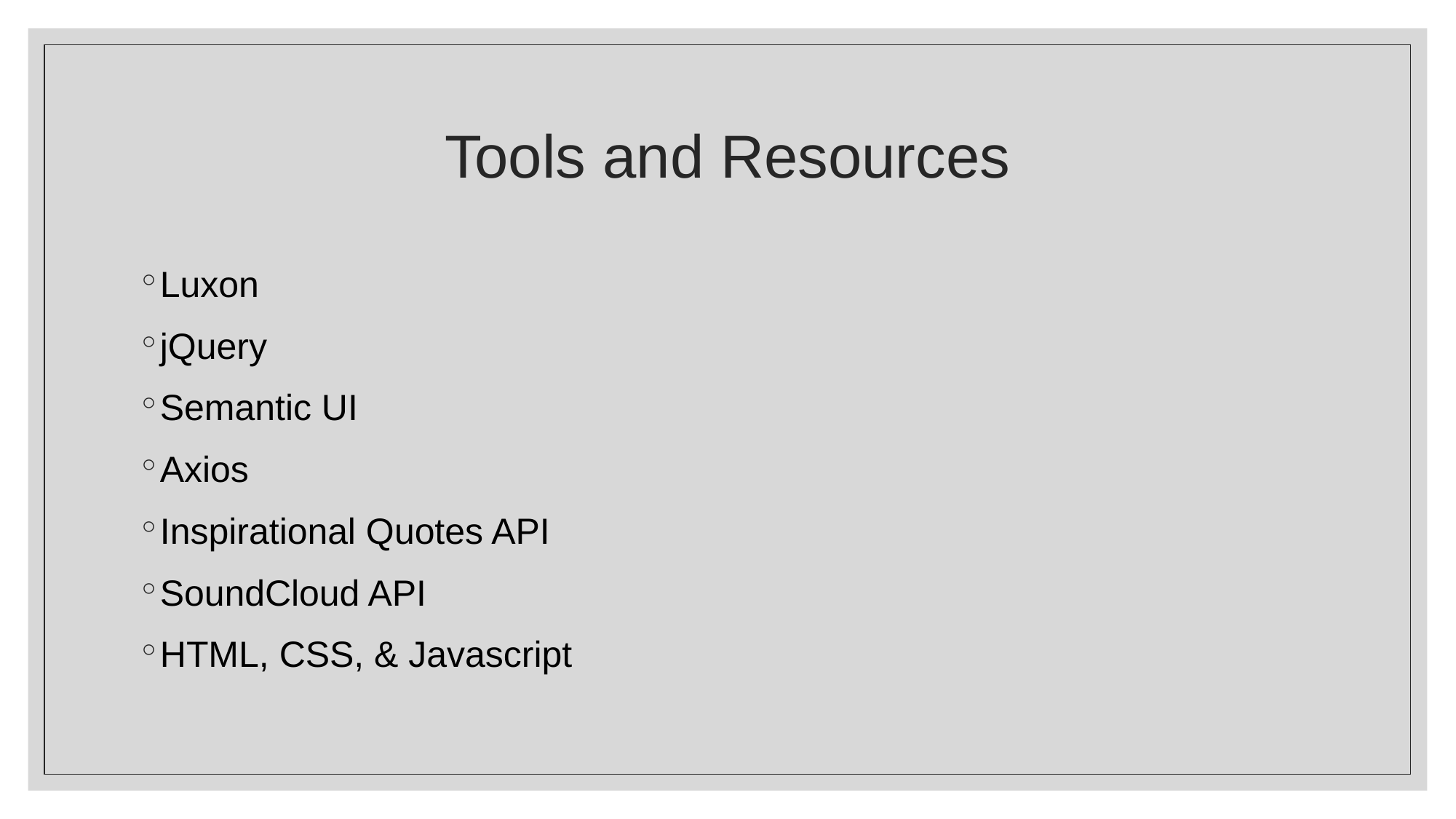

# Tools and Resources
Luxon
jQuery
Semantic UI
Axios
Inspirational Quotes API
SoundCloud API
HTML, CSS, & Javascript